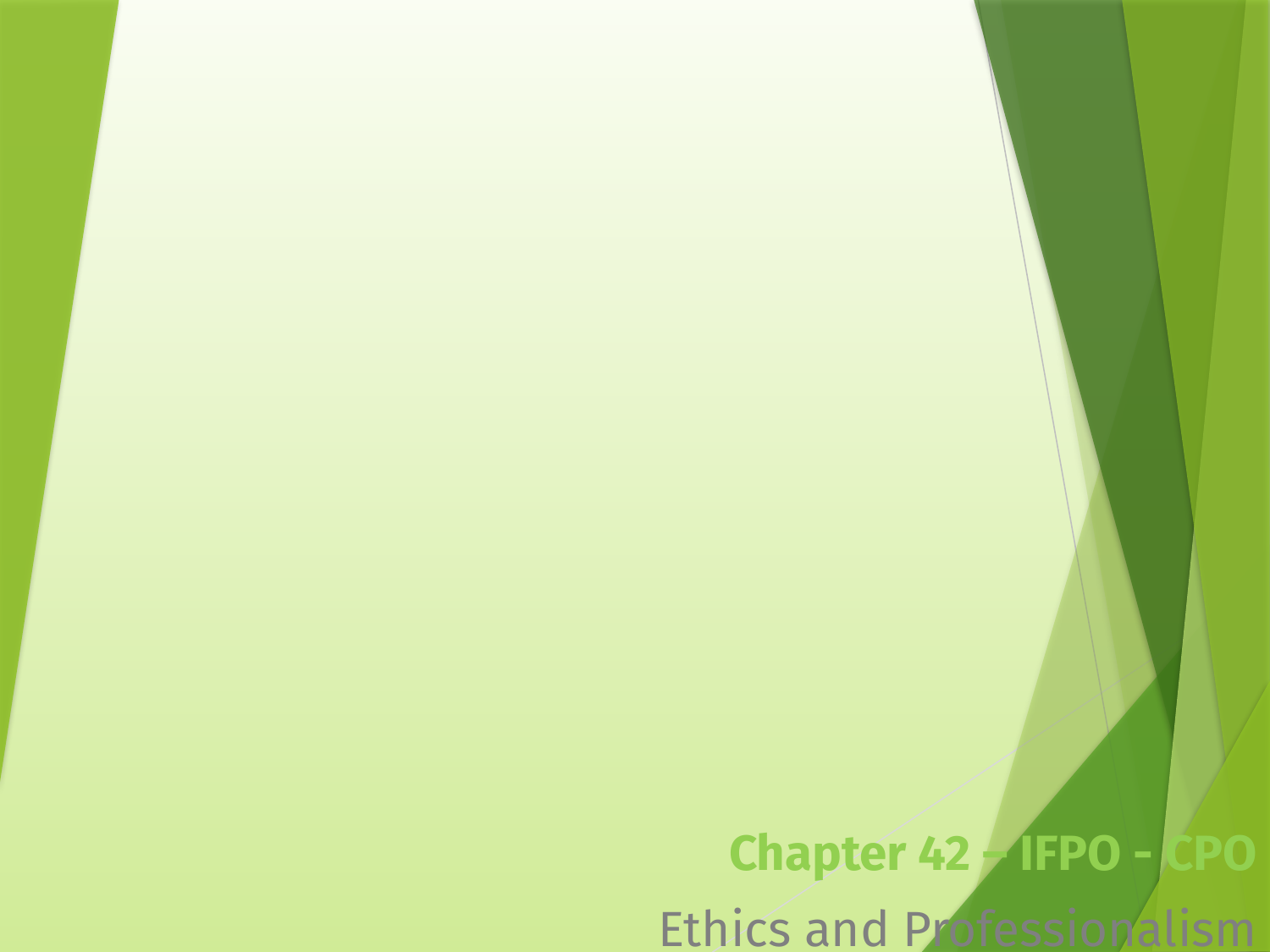

Chapter 42 – IFPO - CPO
Ethics and Professionalism
1